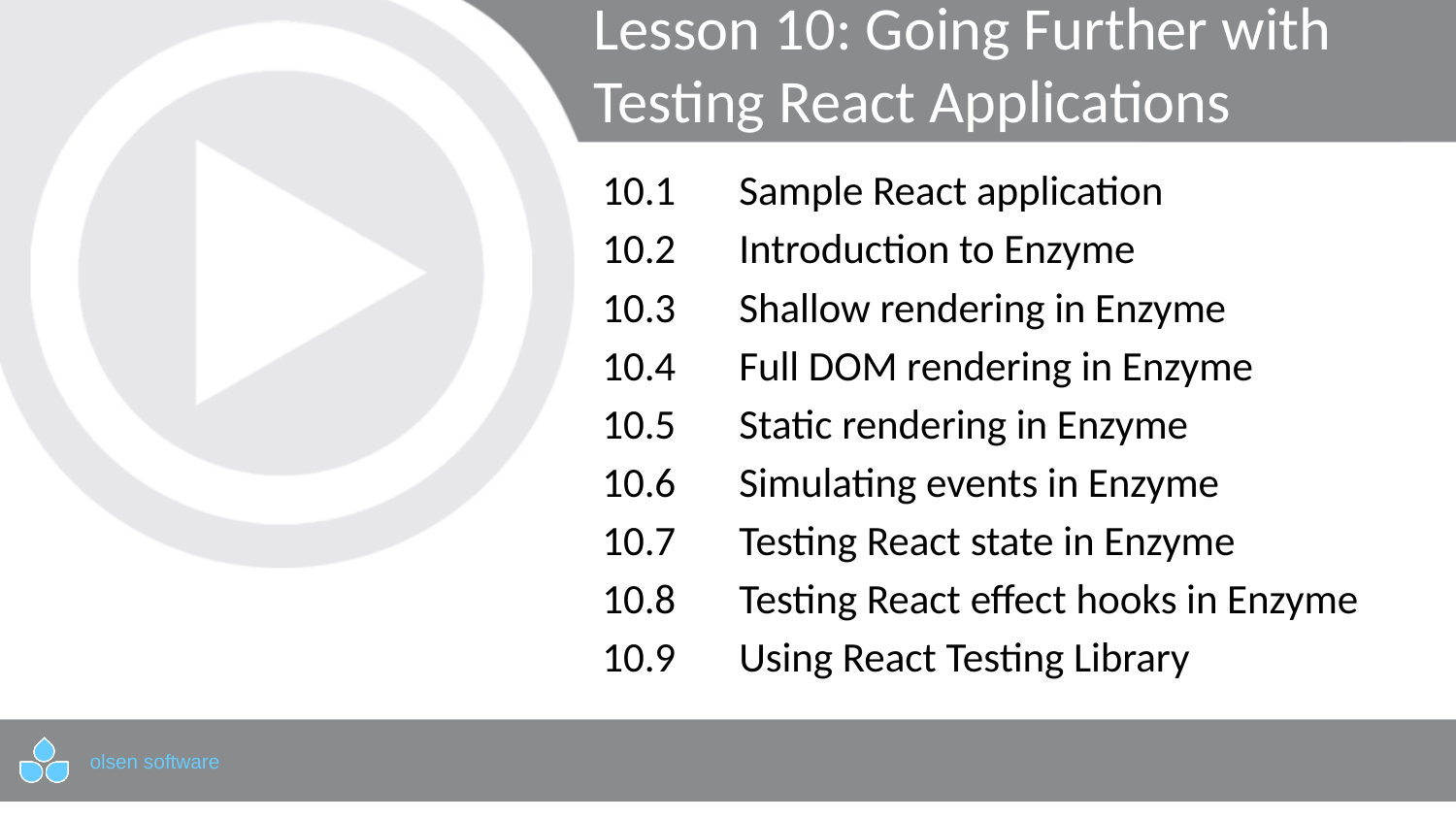

# Lesson 10: Going Further with Testing React Applications
10.1	Sample React application
10.2	Introduction to Enzyme
10.3	Shallow rendering in Enzyme
10.4	Full DOM rendering in Enzyme
10.5	Static rendering in Enzyme
10.6	Simulating events in Enzyme
10.7	Testing React state in Enzyme
10.8	Testing React effect hooks in Enzyme
10.9	Using React Testing Library